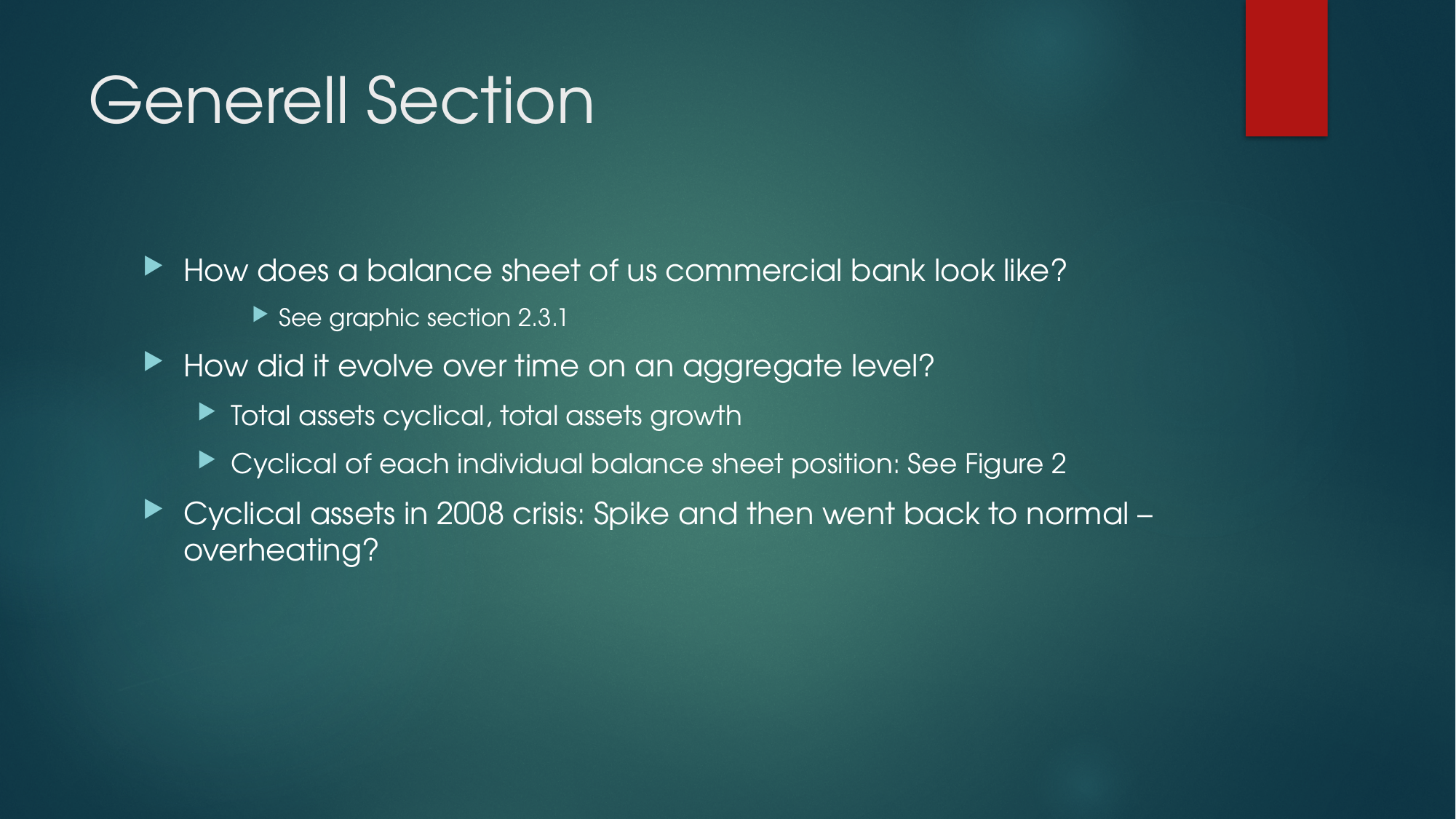

# Generell Section
How does a balance sheet of us commercial bank look like?
See graphic section 2.3.1
How did it evolve over time on an aggregate level?
Total assets cyclical, total assets growth
Cyclical of each individual balance sheet position: See Figure 2
Cyclical assets in 2008 crisis: Spike and then went back to normal – overheating?